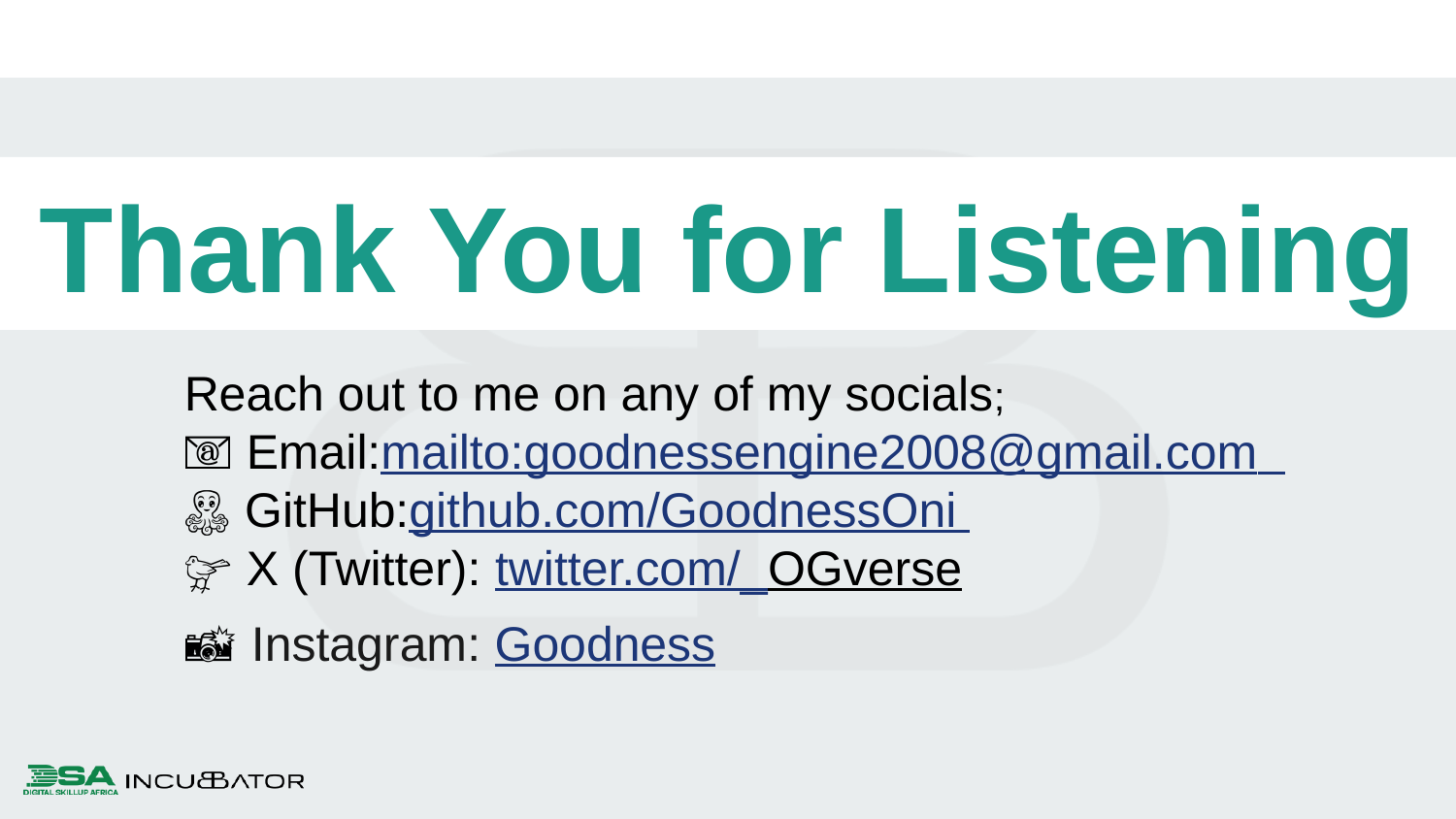

Thank You for Listening
Reach out to me on any of my socials;
📧 Email:mailto:goodnessengine2008@gmail.com
🐙 GitHub:github.com/GoodnessOni
🐦 X (Twitter): twitter.com/_OGverse

📸 Instagram: Goodness